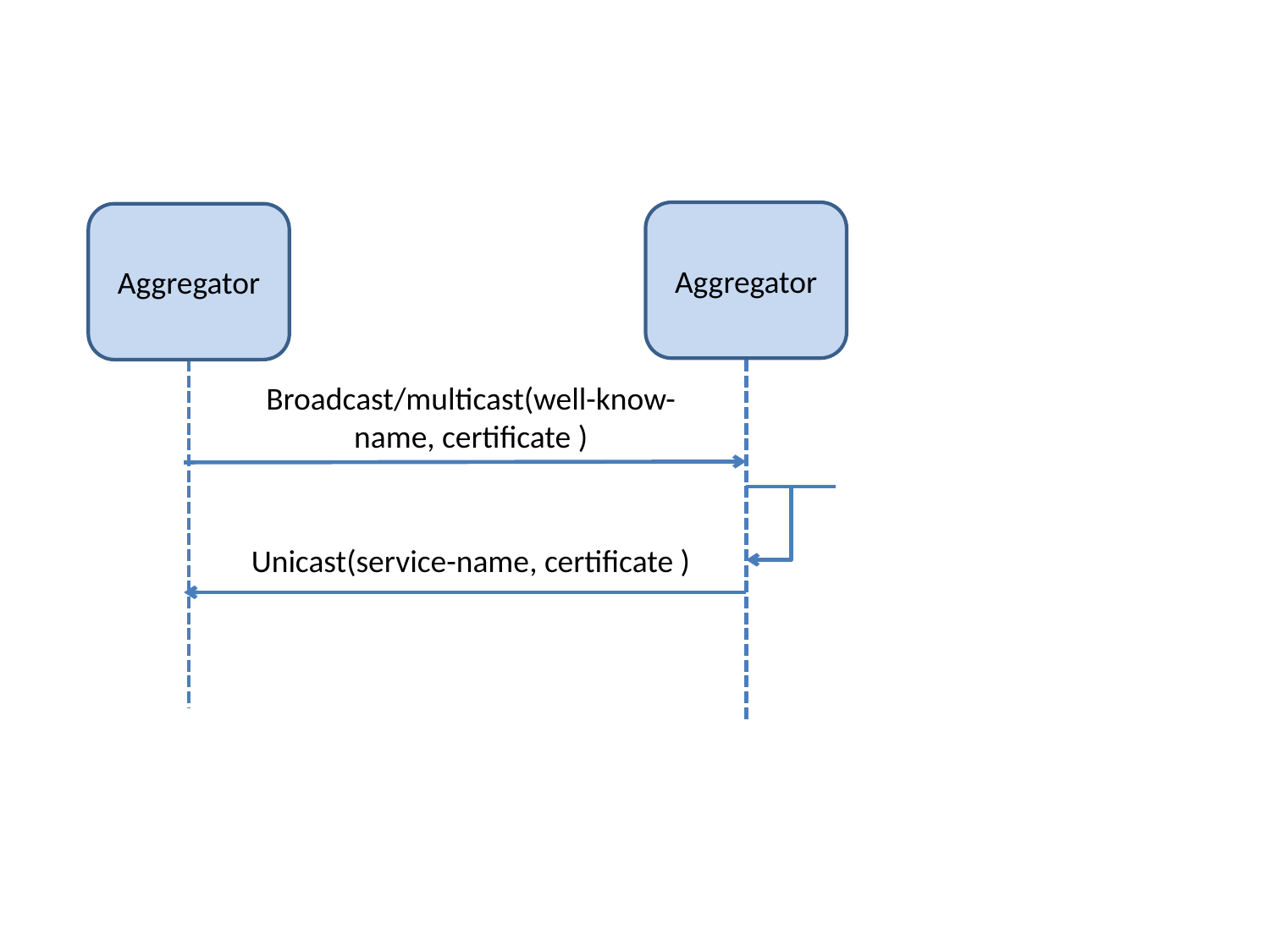

Aggregator
Aggregator
Broadcast/multicast(well-know-name, certificate )
Unicast(service-name, certificate )